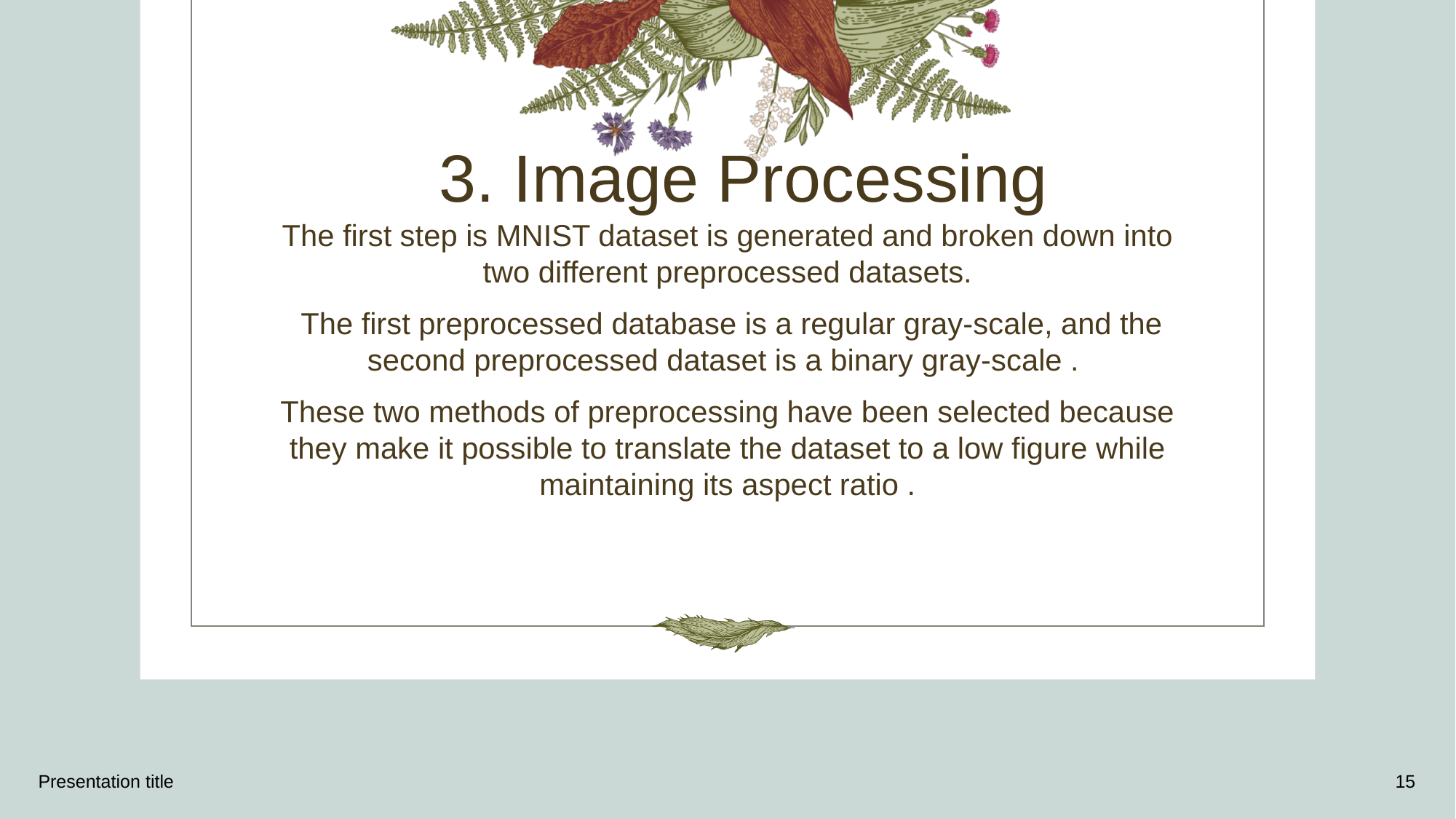

# 3. Image Processing
The first step is MNIST dataset is generated and broken down into two different preprocessed datasets.
 The first preprocessed database is a regular gray-scale, and the second preprocessed dataset is a binary gray-scale .
These two methods of preprocessing have been selected because they make it possible to translate the dataset to a low figure while maintaining its aspect ratio .
Presentation title
15